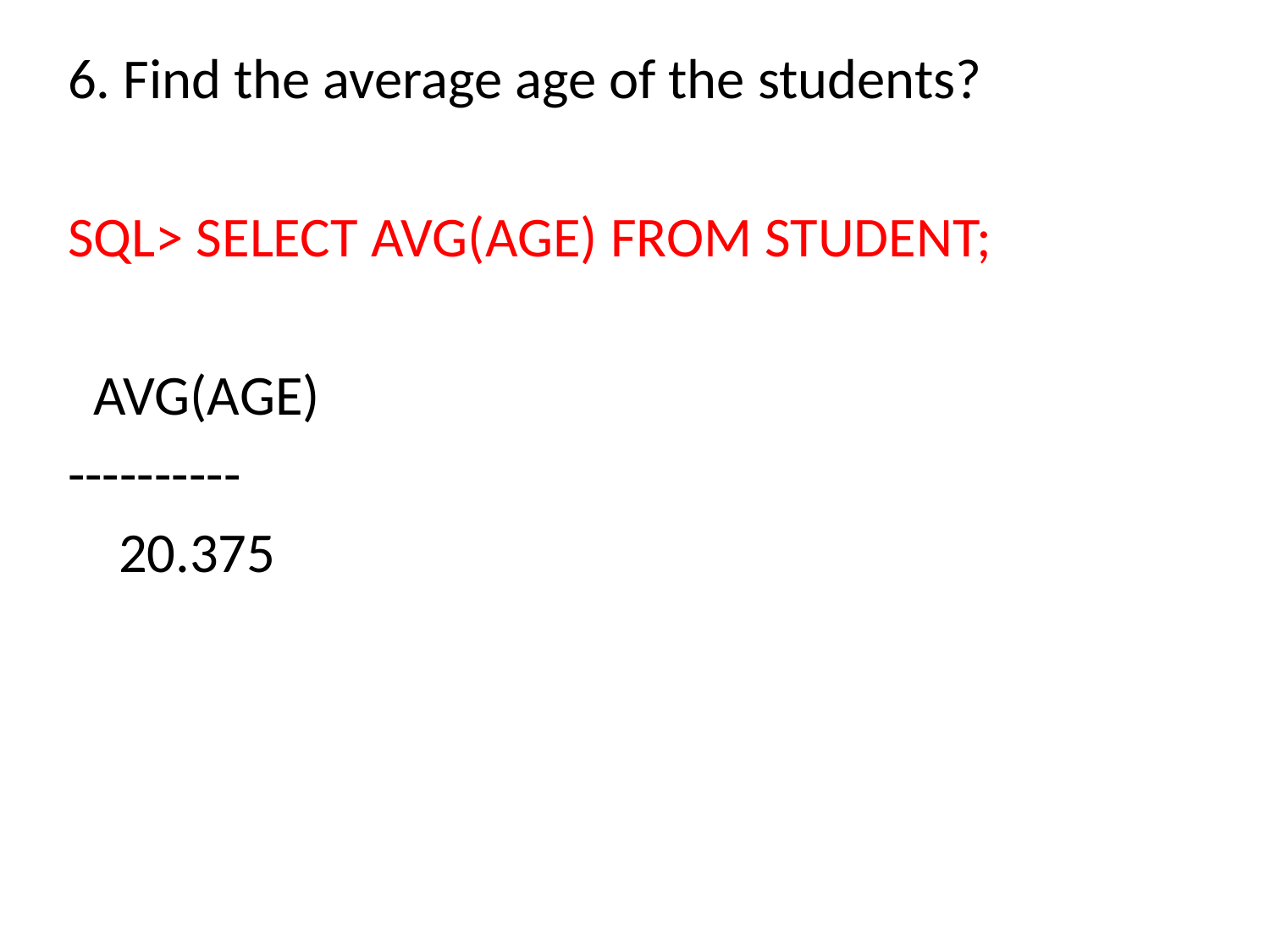

6. Find the average age of the students?

SQL> SELECT AVG(AGE) FROM STUDENT;

  AVG(AGE)
----------
    20.375